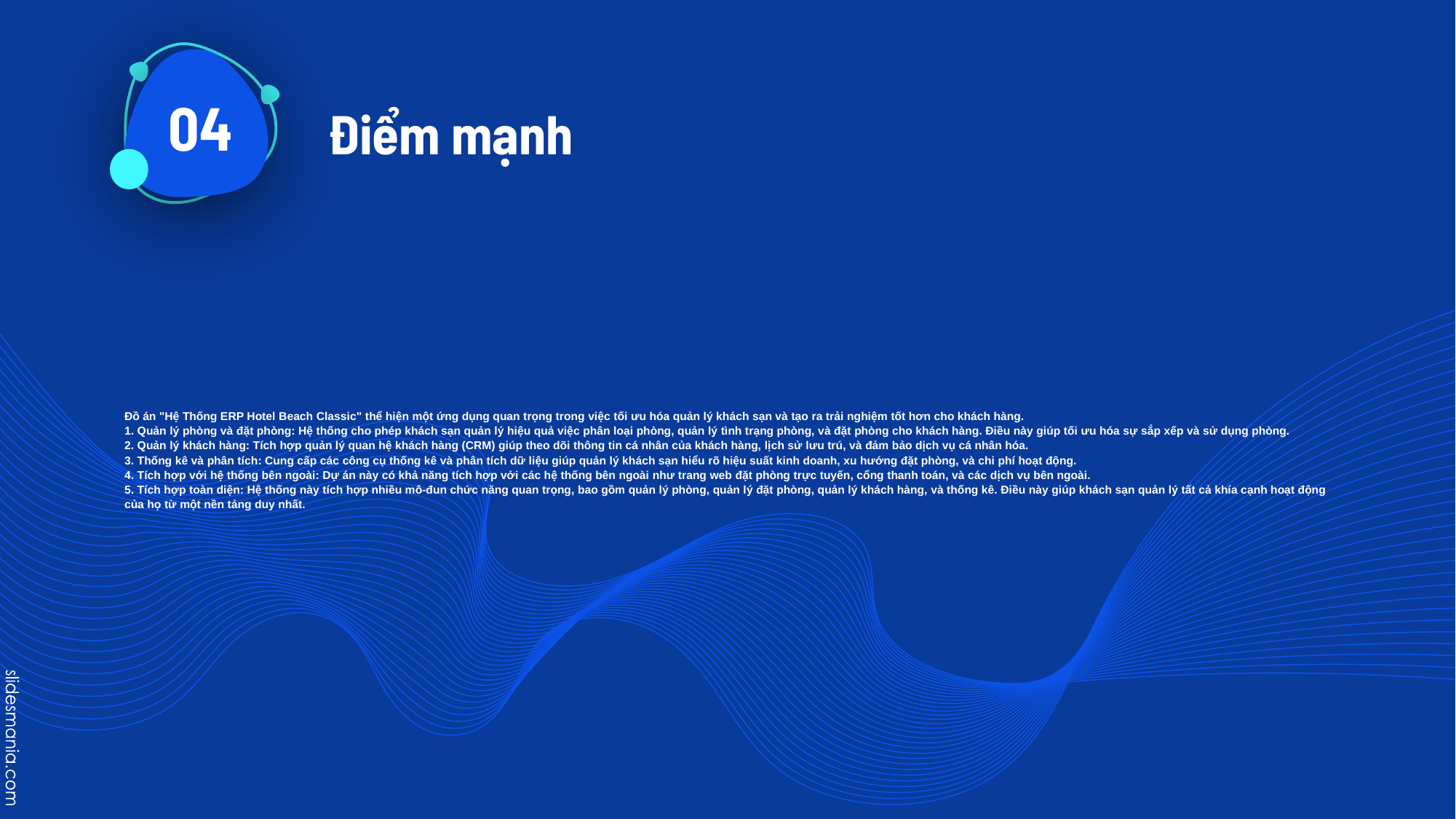

04
Điểm mạnh
# Đồ án "Hệ Thống ERP Hotel Beach Classic" thể hiện một ứng dụng quan trọng trong việc tối ưu hóa quản lý khách sạn và tạo ra trải nghiệm tốt hơn cho khách hàng. 1. Quản lý phòng và đặt phòng: Hệ thống cho phép khách sạn quản lý hiệu quả việc phân loại phòng, quản lý tình trạng phòng, và đặt phòng cho khách hàng. Điều này giúp tối ưu hóa sự sắp xếp và sử dụng phòng. 2. Quản lý khách hàng: Tích hợp quản lý quan hệ khách hàng (CRM) giúp theo dõi thông tin cá nhân của khách hàng, lịch sử lưu trú, và đảm bảo dịch vụ cá nhân hóa. 3. Thống kê và phân tích: Cung cấp các công cụ thống kê và phân tích dữ liệu giúp quản lý khách sạn hiểu rõ hiệu suất kinh doanh, xu hướng đặt phòng, và chi phí hoạt động. 4. Tích hợp với hệ thống bên ngoài: Dự án này có khả năng tích hợp với các hệ thống bên ngoài như trang web đặt phòng trực tuyến, cổng thanh toán, và các dịch vụ bên ngoài. 5. Tích hợp toàn diện: Hệ thống này tích hợp nhiều mô-đun chức năng quan trọng, bao gồm quản lý phòng, quản lý đặt phòng, quản lý khách hàng, và thống kê. Điều này giúp khách sạn quản lý tất cả khía cạnh hoạt động của họ từ một nền tảng duy nhất.